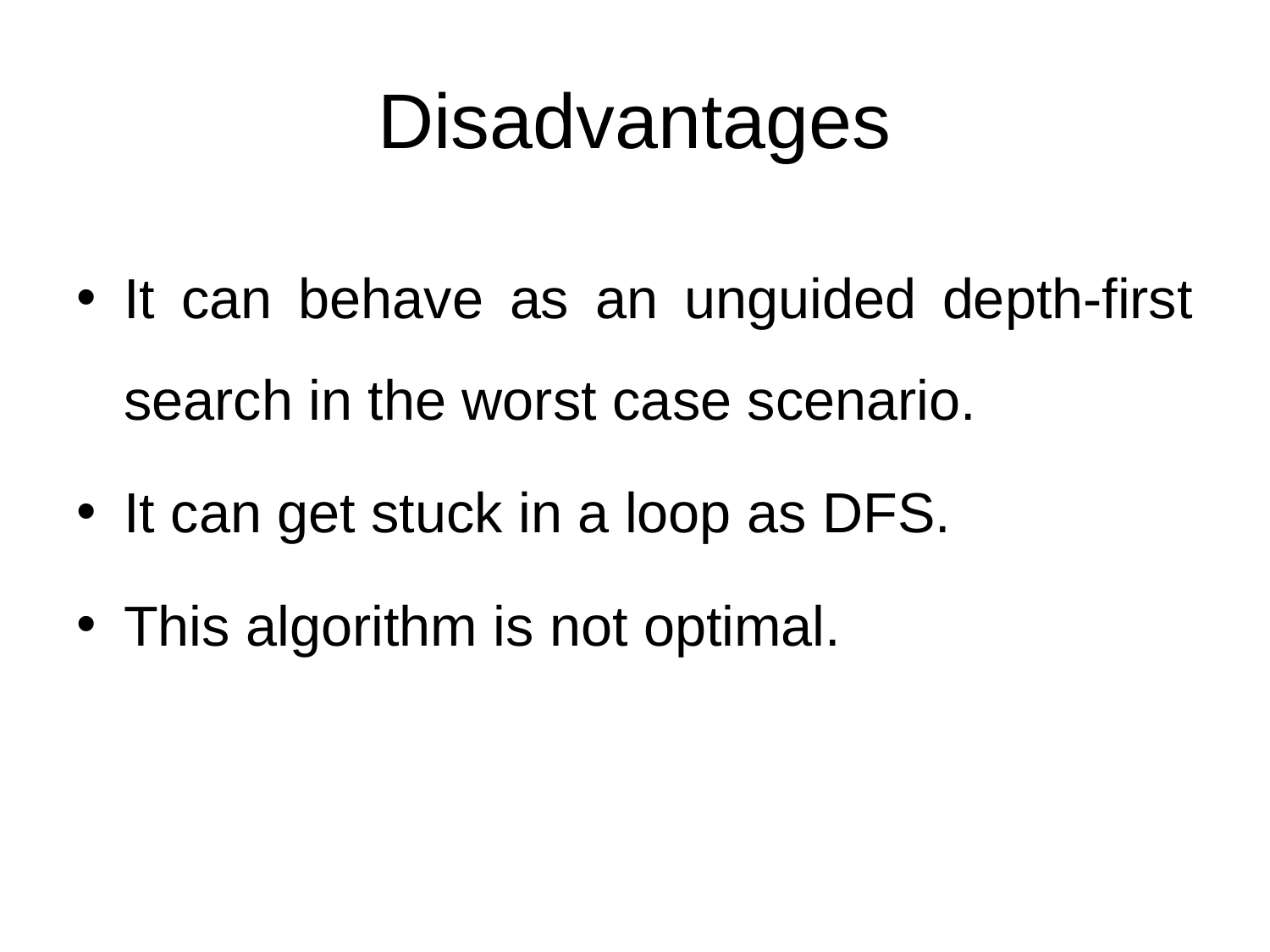

# Disadvantages
It can behave as an unguided depth-first search in the worst case scenario.
It can get stuck in a loop as DFS.
This algorithm is not optimal.